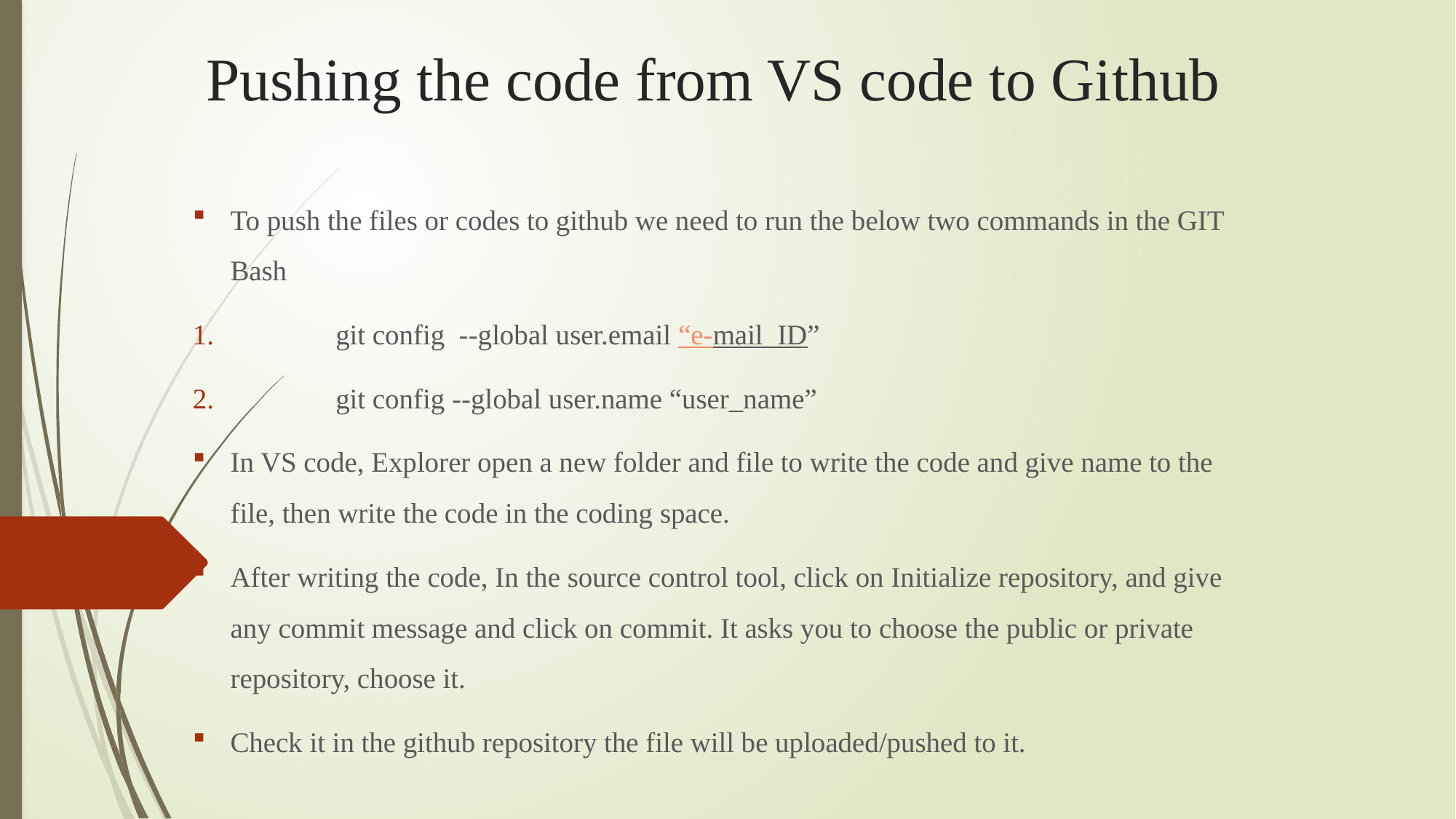

# Pushing the code from VS code to Github
To push the files or codes to github we need to run the below two commands in the GIT Bash
	git config  --global user.email “e-mail_ID”
	git config --global user.name “user_name”
In VS code, Explorer open a new folder and file to write the code and give name to the file, then write the code in the coding space.
After writing the code, In the source control tool, click on Initialize repository, and give any commit message and click on commit. It asks you to choose the public or private repository, choose it.
Check it in the github repository the file will be uploaded/pushed to it.